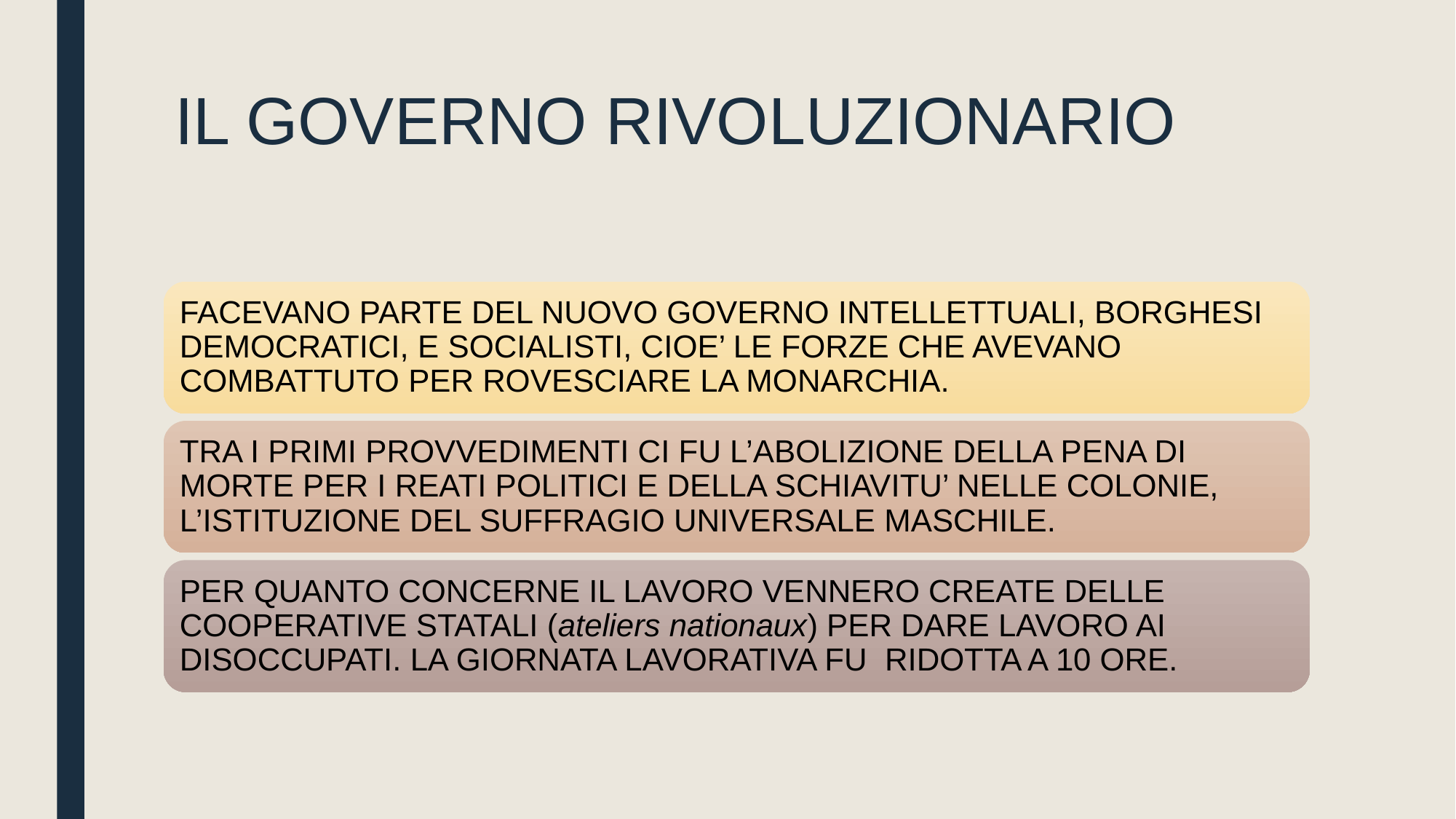

# IL GOVERNO RIVOLUZIONARIO

FACEVANO PARTE DEL NUOVO GOVERNO INTELLETTUALI, BORGHESI DEMOCRATICI, E SOCIALISTI, CIOE’ LE FORZE CHE AVEVANO COMBATTUTO PER ROVESCIARE LA MONARCHIA.

TRA I PRIMI PROVVEDIMENTI CI FU L’ABOLIZIONE DELLA PENA DI MORTE PER I REATI POLITICI E DELLA SCHIAVITU’ NELLE COLONIE, L’ISTITUZIONE DEL SUFFRAGIO UNIVERSALE MASCHILE.

PER QUANTO CONCERNE IL LAVORO VENNERO CREATE DELLE COOPERATIVE STATALI (ateliers nationaux) PER DARE LAVORO AI DISOCCUPATI. LA GIORNATA LAVORATIVA FU  RIDOTTA A 10 ORE.